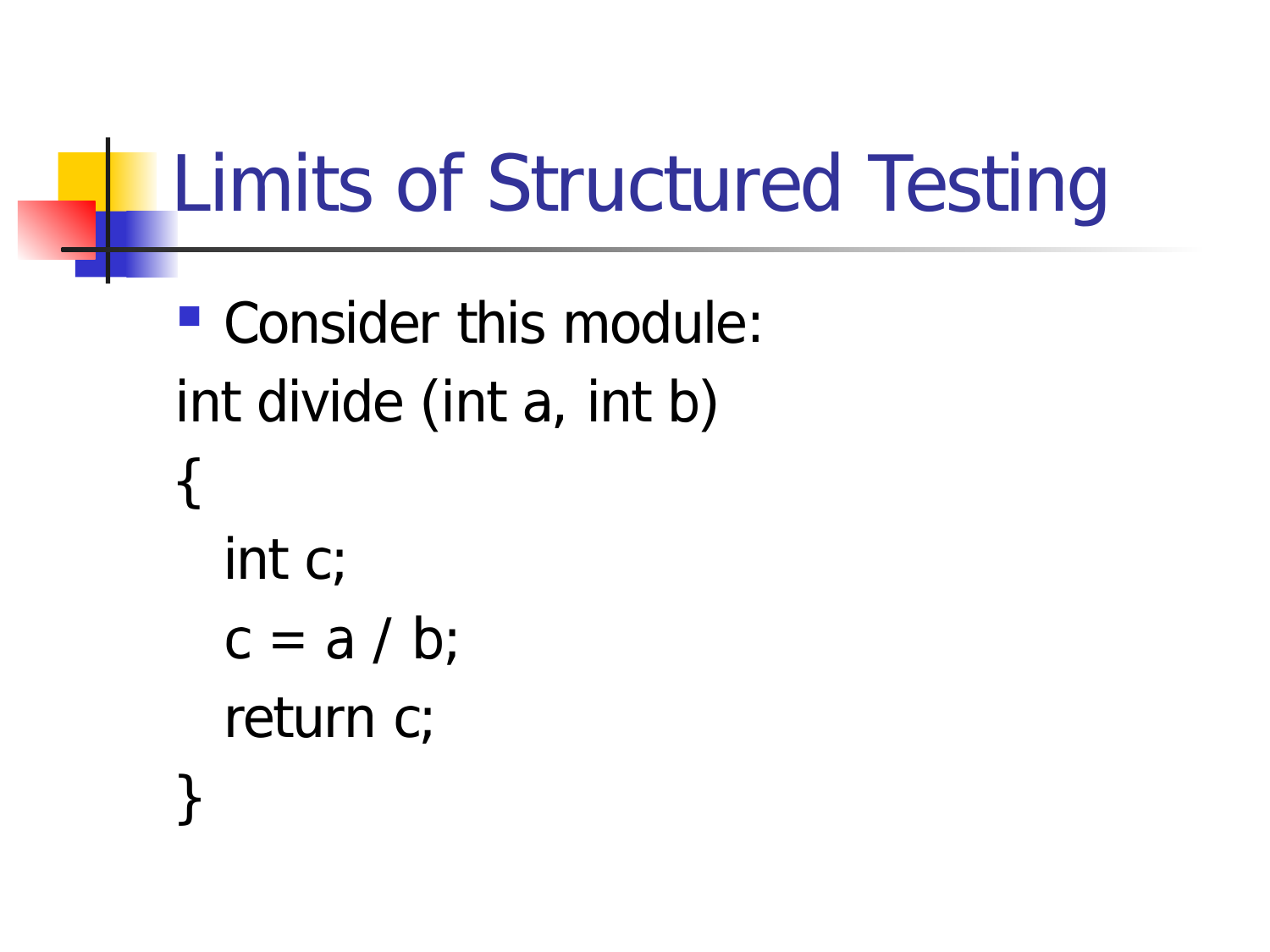

# Limits of Structured Testing
Consider this module:
int divide (int a, int b)
{
	int c;
	c = a / b;
	return c;
}